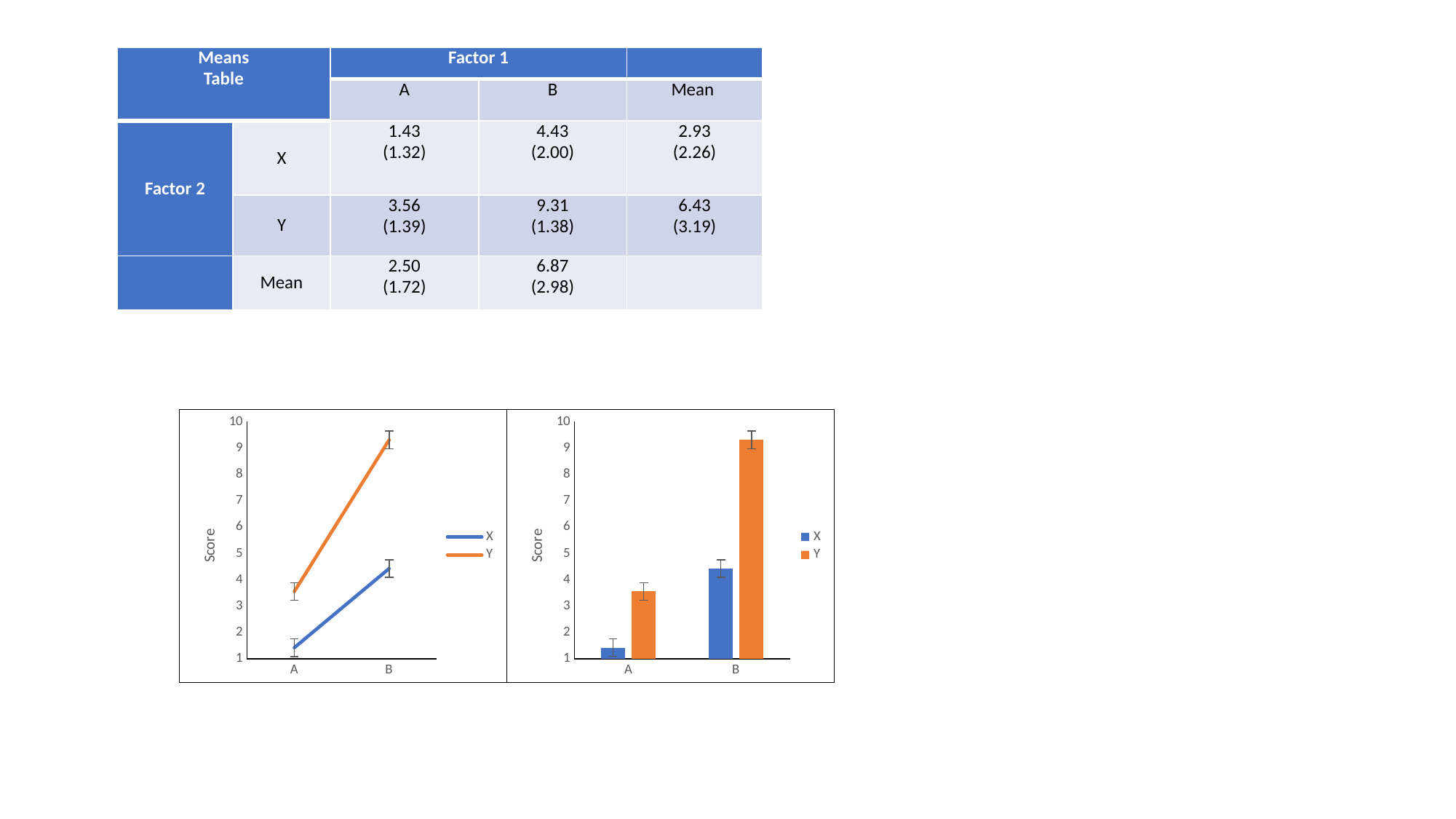

| Means Table |  | Factor 1 |  |  |
| --- | --- | --- | --- | --- |
|  |  | A | B | Mean |
| Factor 2 | X | 1.43 (1.32) | 4.43 (2.00) | 2.93 (2.26) |
|  | Y | 3.56 (1.39) | 9.31 (1.38) | 6.43 (3.19) |
|  | Mean | 2.50 (1.72) | 6.87 (2.98) |  |

### Chart

| Category | X | Y |
|---|---|---|
| A | 1.43 | 3.56 |
| B | 4.43 | 9.31 |

### Chart

| Category | X | Y |
|---|---|---|
| A | 1.43 | 3.56 |
| B | 4.43 | 9.31 |